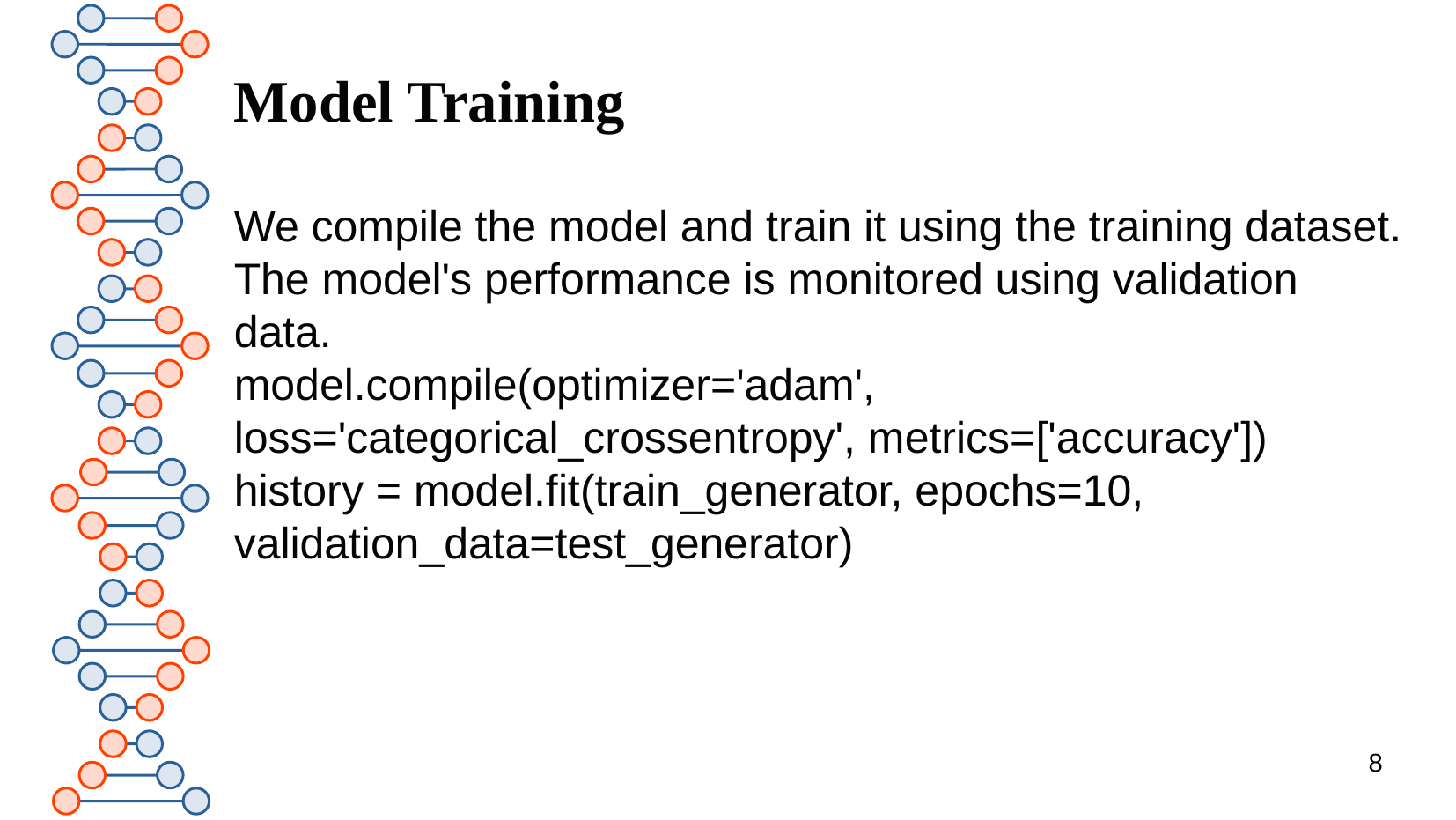

# Model Training
We compile the model and train it using the training dataset. The model's performance is monitored using validation data.
model.compile(optimizer='adam', loss='categorical_crossentropy', metrics=['accuracy'])
history = model.fit(train_generator, epochs=10, validation_data=test_generator)
8